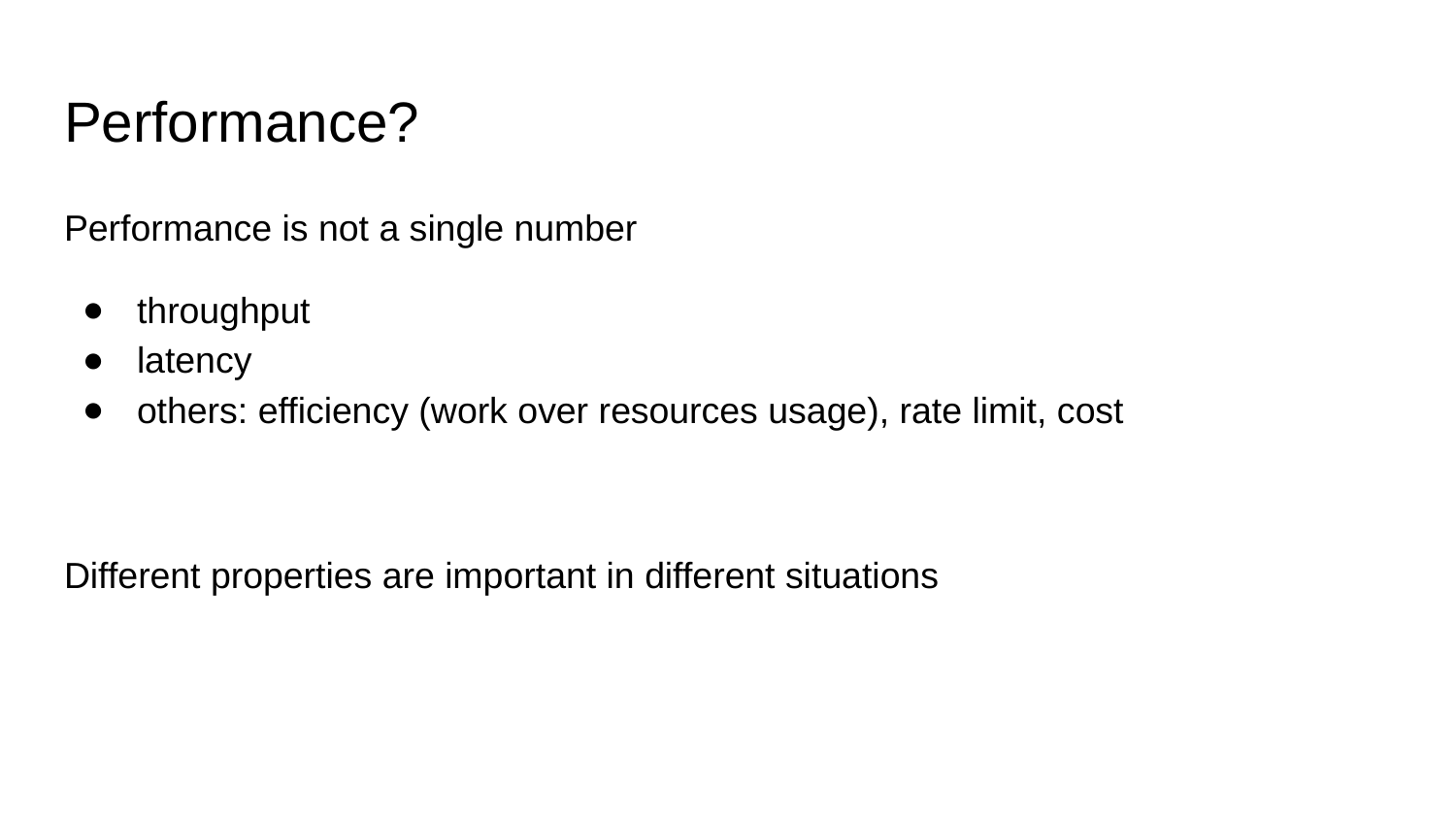

# Performance?
Performance is not a single number
throughput
latency
others: efficiency (work over resources usage), rate limit, cost

Different properties are important in different situations